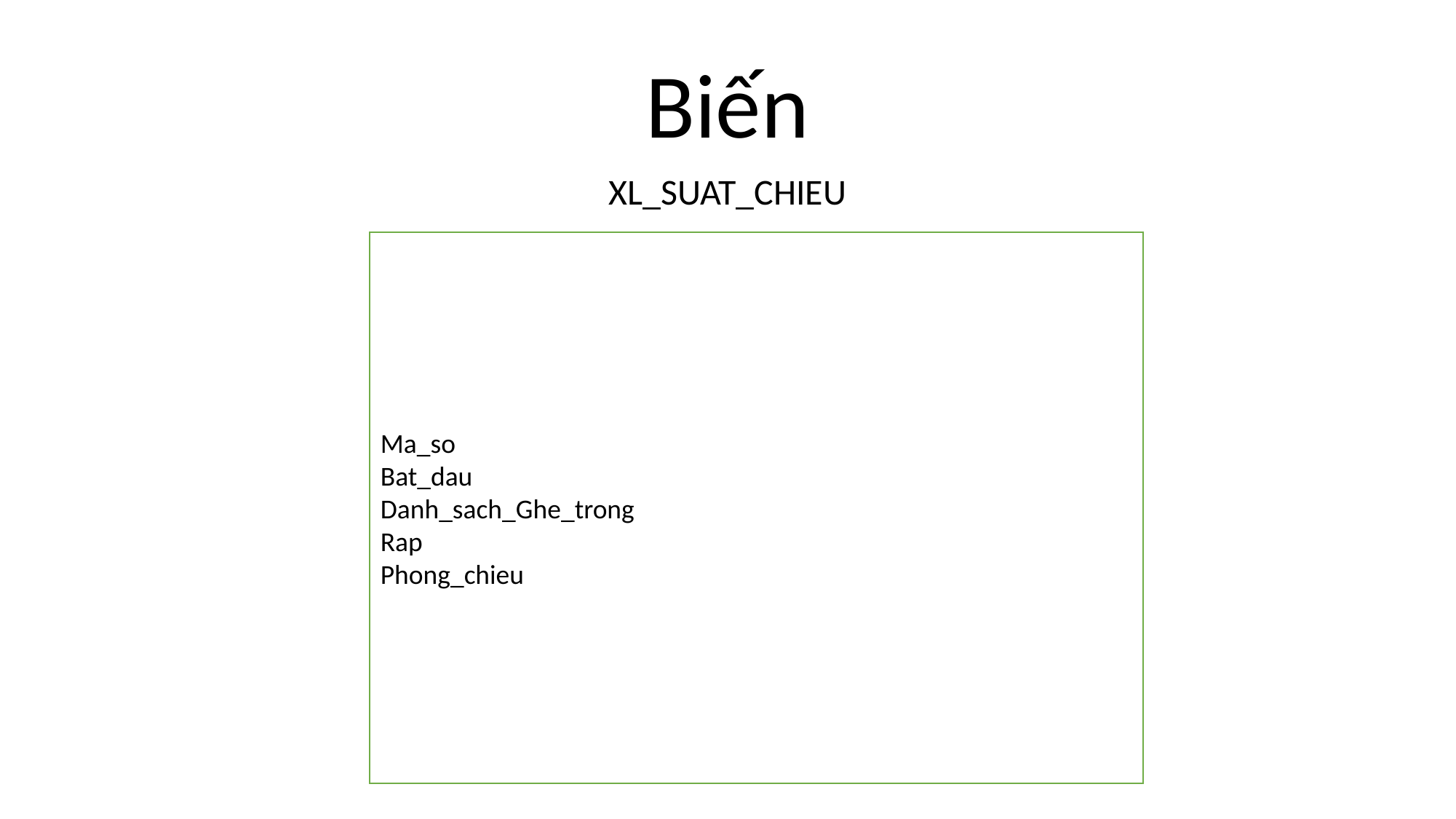

# Biến
XL_SUAT_CHIEU
Ma_so
Bat_dau
Danh_sach_Ghe_trong
Rap
Phong_chieu